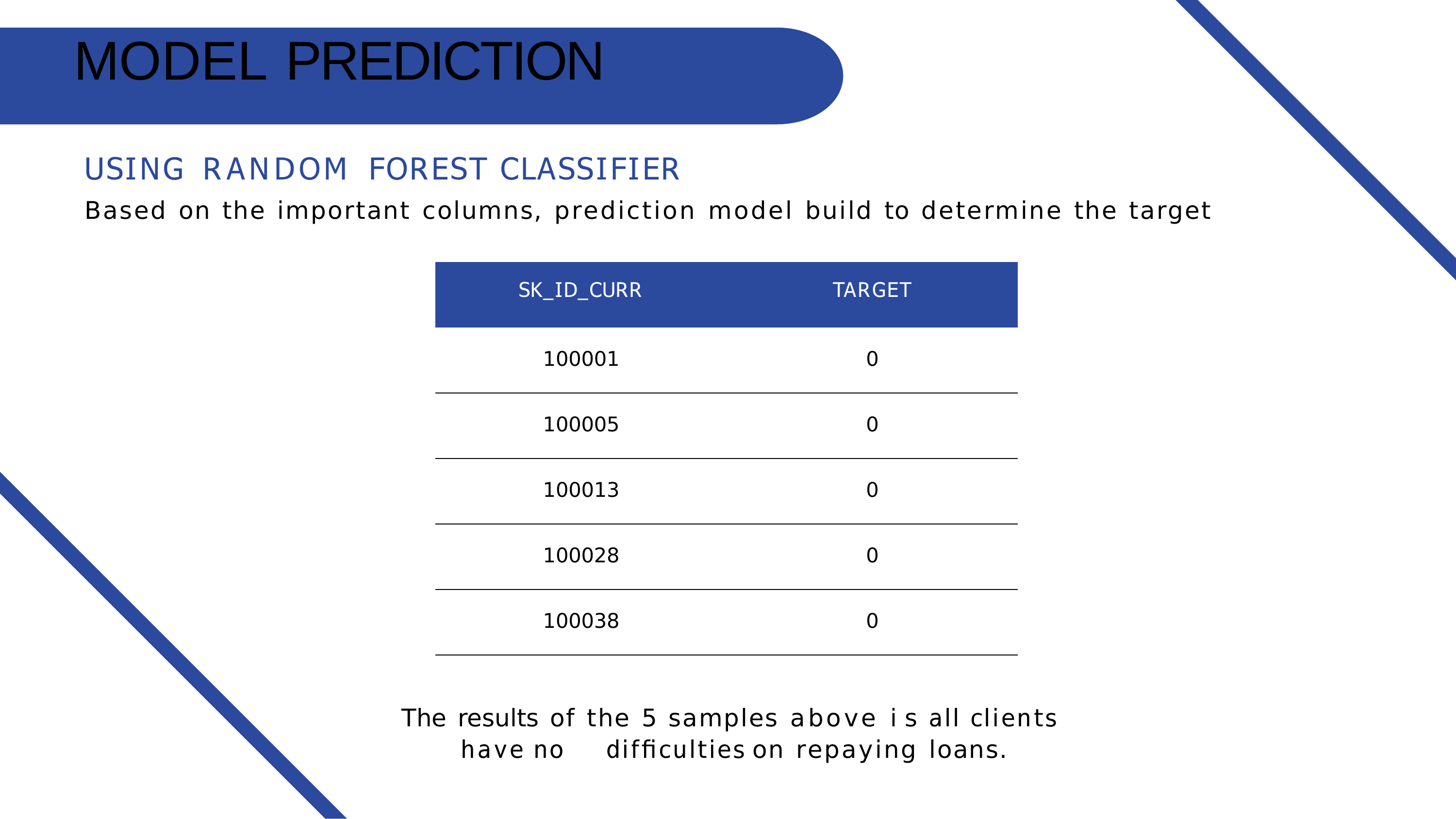

# MODEL PREDICTION

USING	RANDOM	FOREST	CLASSIFIER
Based on the important columns, prediction model build to determine the target
| SK\_ID\_CURR | TARGET |
| --- | --- |
| 100001 | 0 |
| 100005 | 0 |
| 100013 | 0 |
| 100028 | 0 |
| 100038 | 0 |

The results of the 5 samples above i s all	clients have	no	difficulties	on repaying loans.